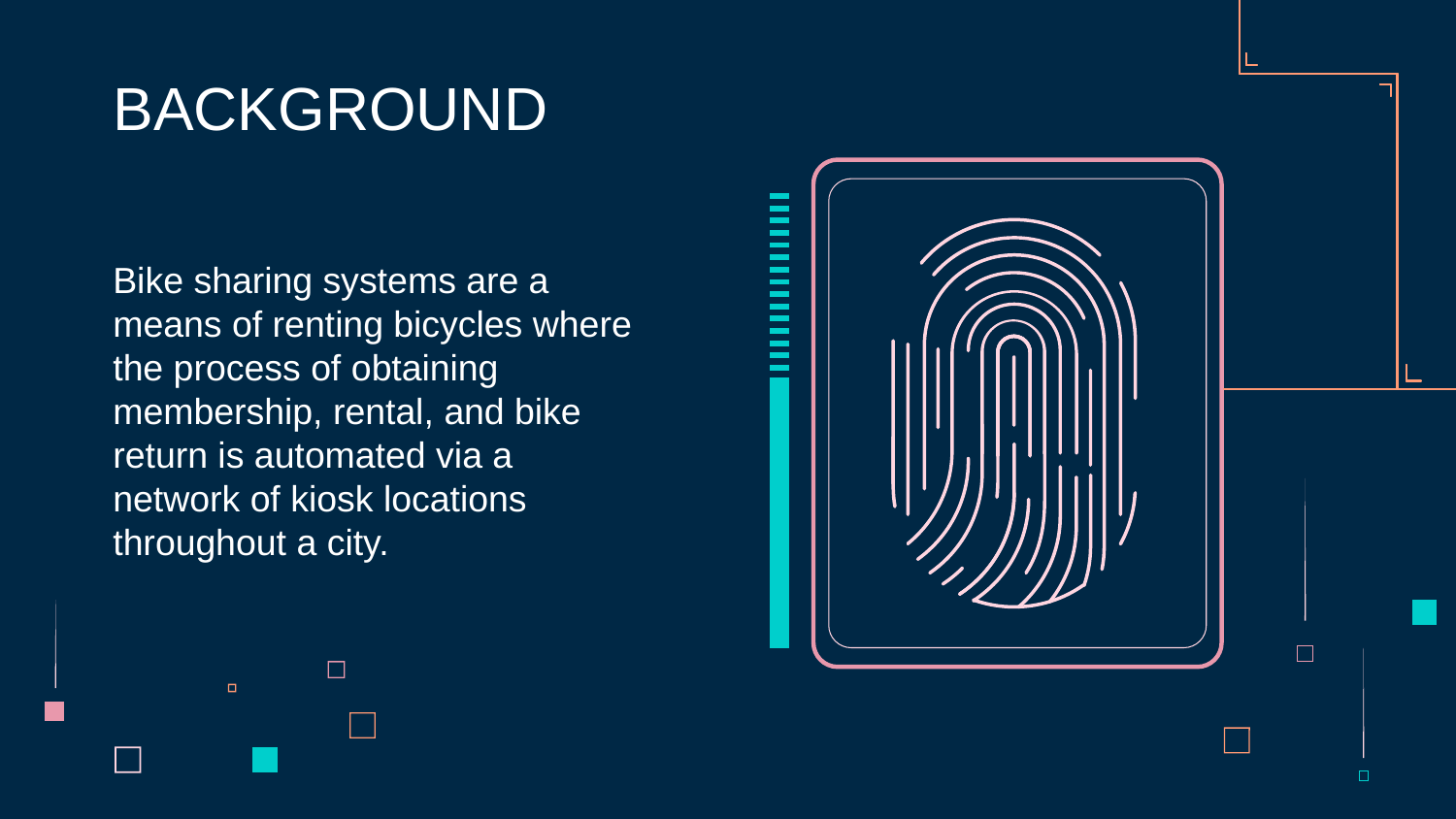

# BACKGROUND

Bike sharing systems are a means of renting bicycles where the process of obtaining membership, rental, and bike return is automated via a network of kiosk locations throughout a city.